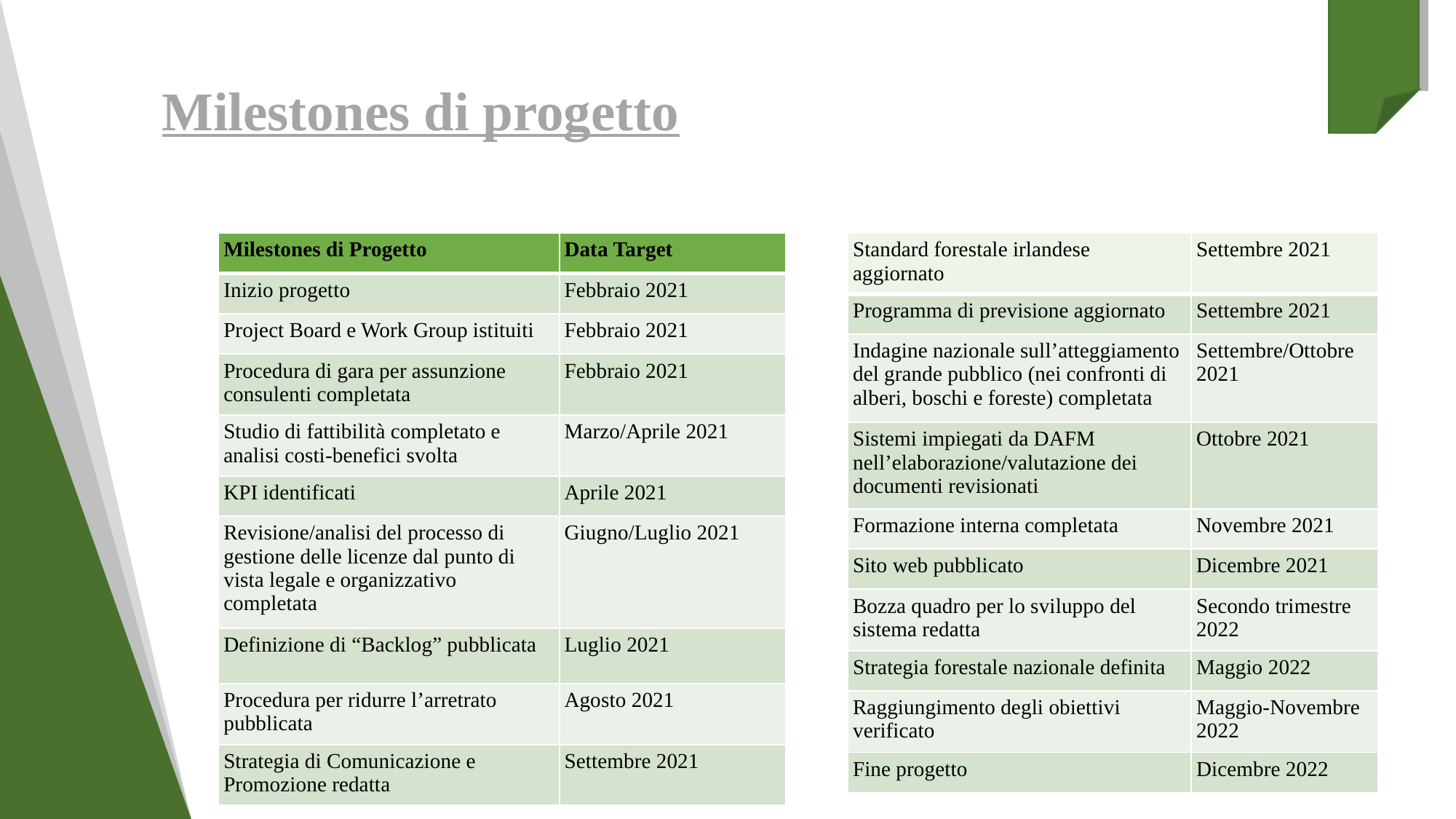

Milestones di progetto

| Standard forestale irlandese aggiornato | Settembre 2021 |
| --- | --- |
| Programma di previsione aggiornato | Settembre 2021 |
| Indagine nazionale sull’atteggiamento del grande pubblico (nei confronti di alberi, boschi e foreste) completata | Settembre/Ottobre 2021 |
| Sistemi impiegati da DAFM nell’elaborazione/valutazione dei documenti revisionati | Ottobre 2021 |
| Formazione interna completata | Novembre 2021 |
| Sito web pubblicato | Dicembre 2021 |
| Bozza quadro per lo sviluppo del sistema redatta | Secondo trimestre 2022 |
| Strategia forestale nazionale definita | Maggio 2022 |
| Raggiungimento degli obiettivi verificato | Maggio-Novembre 2022 |
| Fine progetto | Dicembre 2022 |
| Milestones di Progetto | Data Target |
| --- | --- |
| Inizio progetto | Febbraio 2021 |
| Project Board e Work Group istituiti | Febbraio 2021 |
| Procedura di gara per assunzione consulenti completata | Febbraio 2021 |
| Studio di fattibilità completato e analisi costi-benefici svolta | Marzo/Aprile 2021 |
| KPI identificati | Aprile 2021 |
| Revisione/analisi del processo di gestione delle licenze dal punto di vista legale e organizzativo completata | Giugno/Luglio 2021 |
| Definizione di “Backlog” pubblicata | Luglio 2021 |
| Procedura per ridurre l’arretrato pubblicata | Agosto 2021 |
| Strategia di Comunicazione e Promozione redatta | Settembre 2021 |